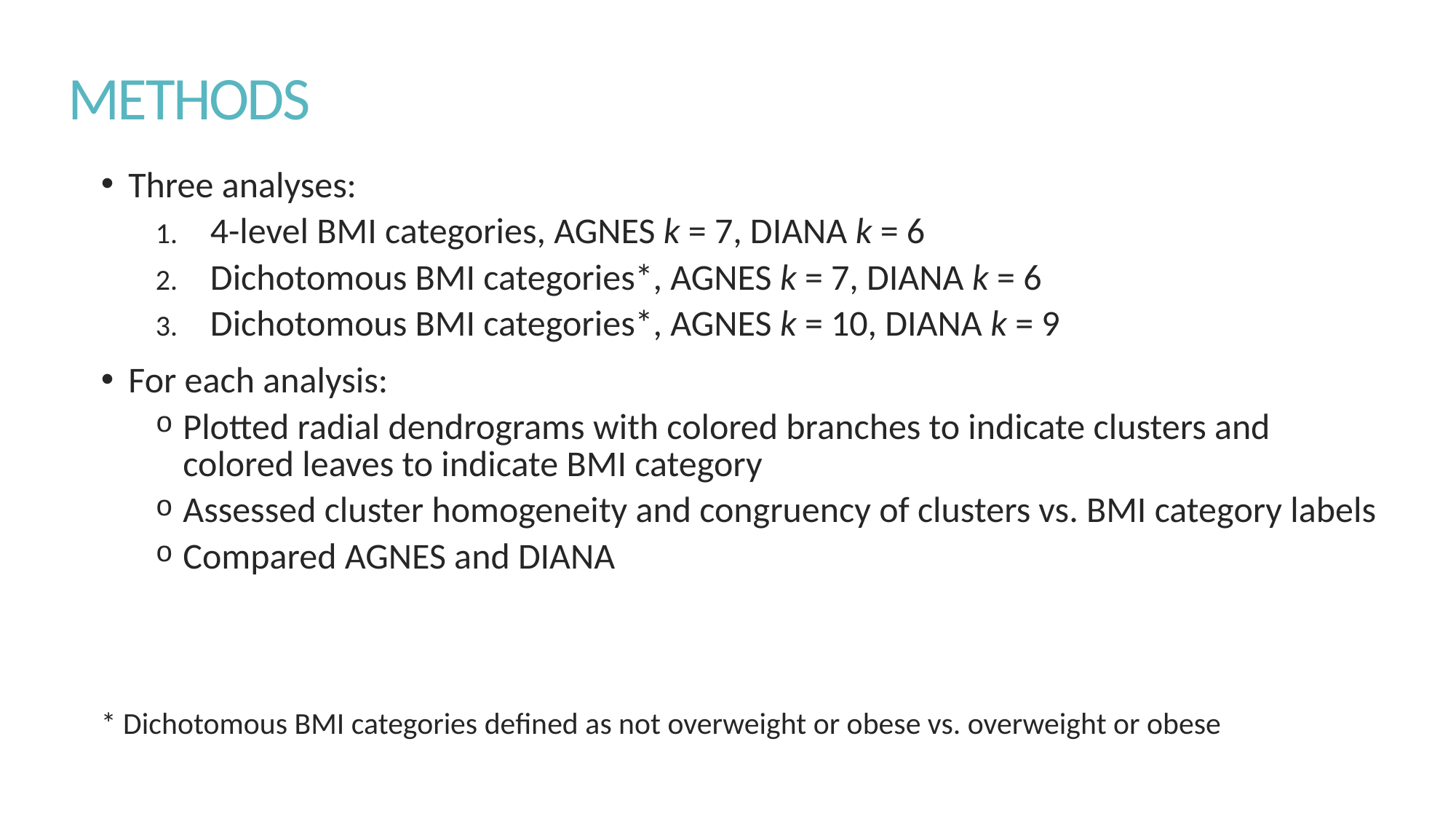

# METHODS
Three analyses:
4-level BMI categories, AGNES k = 7, DIANA k = 6
Dichotomous BMI categories*, AGNES k = 7, DIANA k = 6
Dichotomous BMI categories*, AGNES k = 10, DIANA k = 9
For each analysis:
Plotted radial dendrograms with colored branches to indicate clusters and colored leaves to indicate BMI category
Assessed cluster homogeneity and congruency of clusters vs. BMI category labels
Compared AGNES and DIANA

* Dichotomous BMI categories defined as not overweight or obese vs. overweight or obese